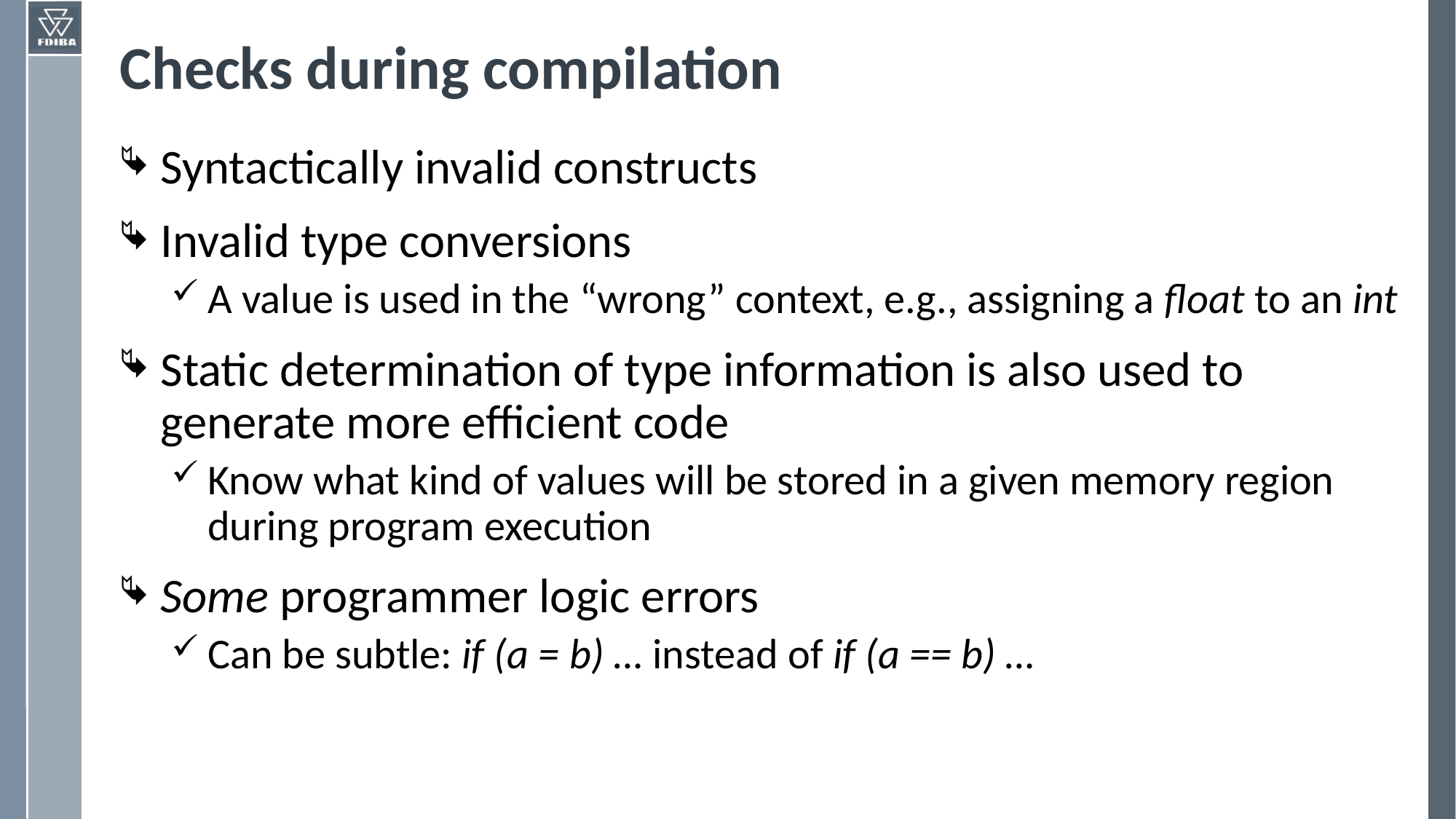

# Checks during compilation
Syntactically invalid constructs
Invalid type conversions
A value is used in the “wrong” context, e.g., assigning a float to an int
Static determination of type information is also used to generate more efficient code
Know what kind of values will be stored in a given memory region during program execution
Some programmer logic errors
Can be subtle: if (a = b) … instead of if (a == b) …